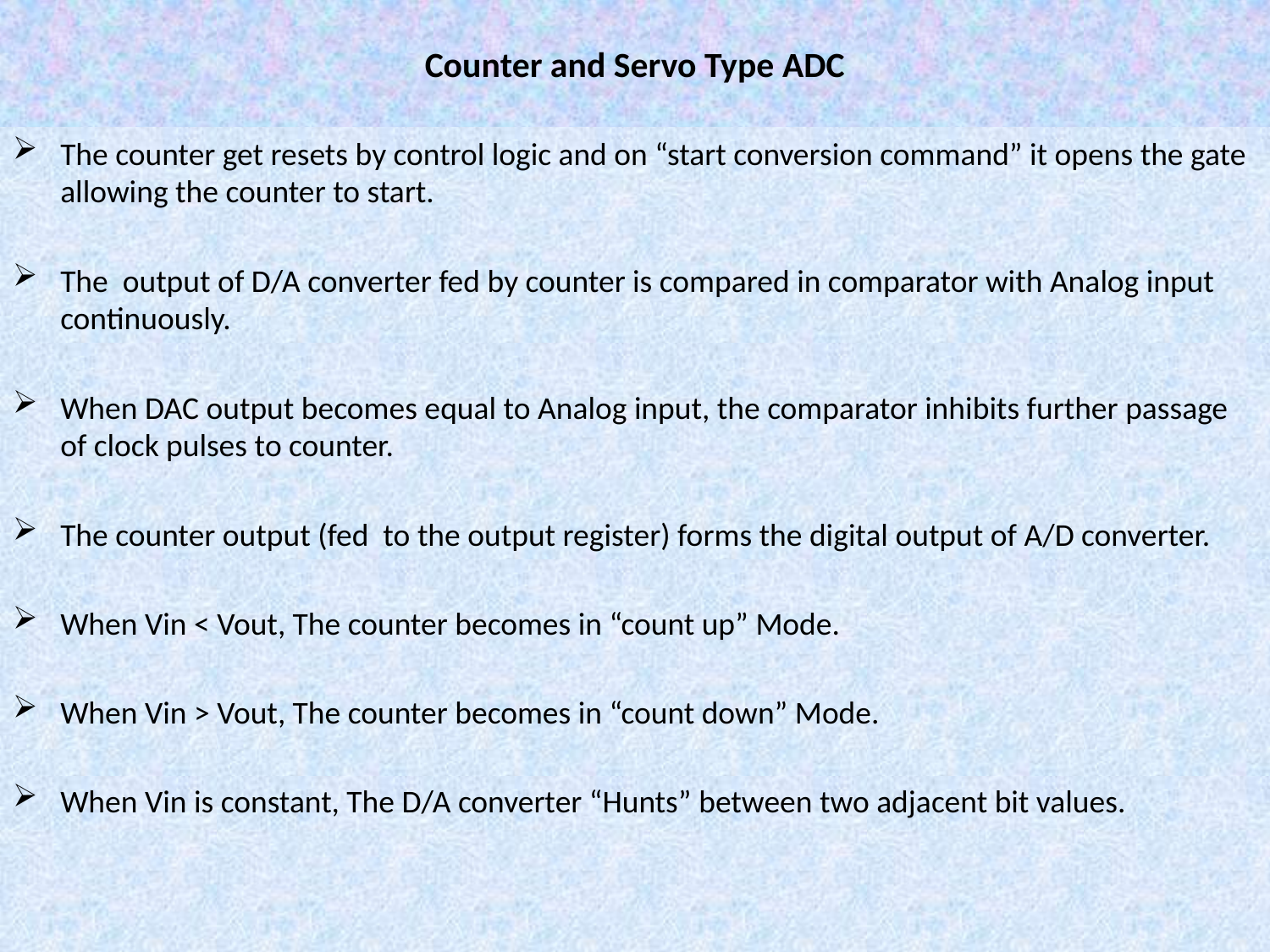

# Counter and Servo Type ADC
The counter get resets by control logic and on “start conversion command” it opens the gate allowing the counter to start.

The  output of D/A converter fed by counter is compared in comparator with Analog input continuously.

When DAC output becomes equal to Analog input, the comparator inhibits further passage of clock pulses to counter.

The counter output (fed  to the output register) forms the digital output of A/D converter.

When Vin < Vout, The counter becomes in “count up” Mode.

When Vin > Vout, The counter becomes in “count down” Mode.

When Vin is constant, The D/A converter “Hunts” between two adjacent bit values.